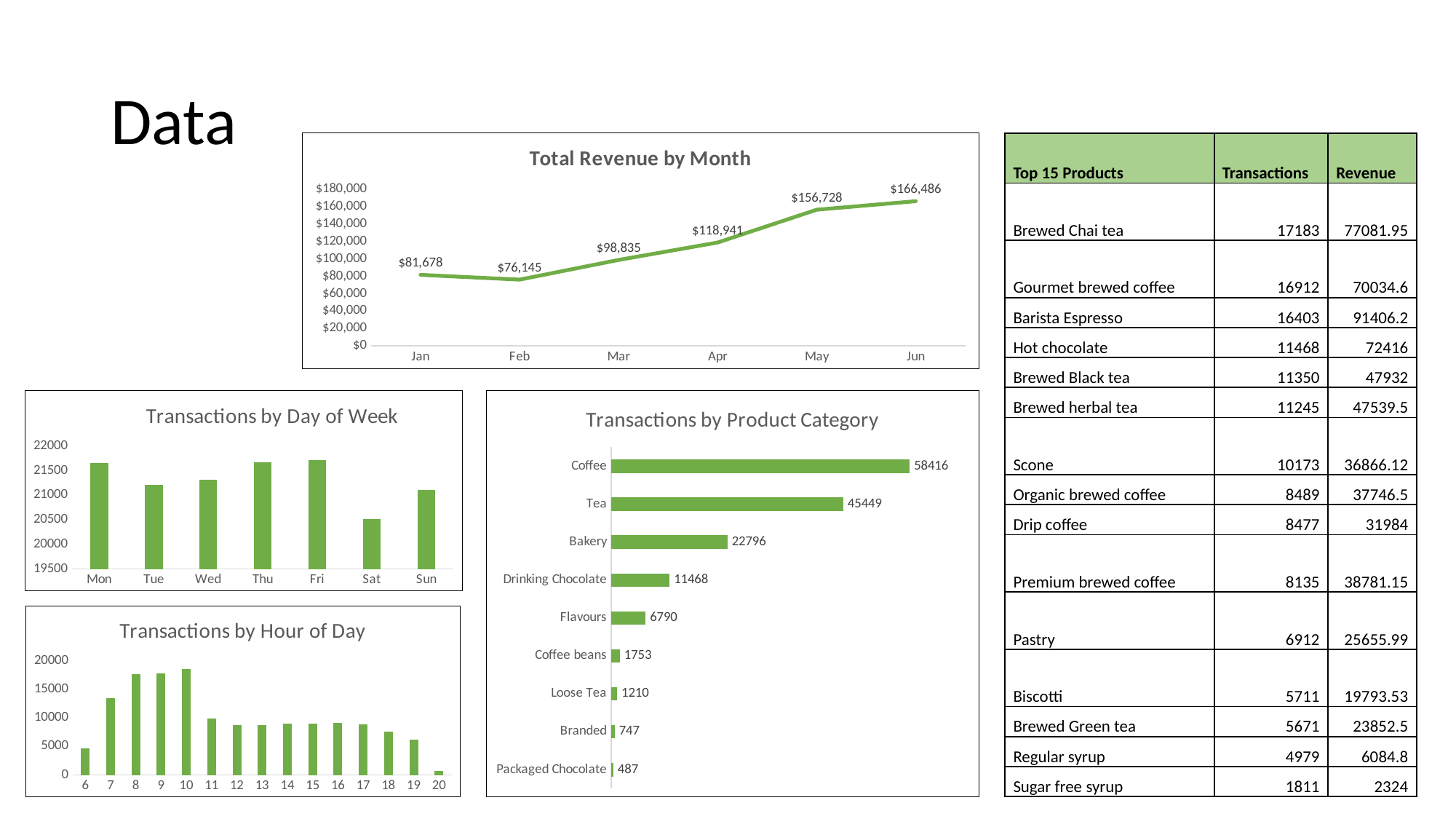

# Data

### Chart: Total Revenue by Month

| Category | Total |
|---|---|
| Jan | 81677.73999999928 |
| Feb | 76145.18999999958 |
| Mar | 98834.68000000001 |
| Apr | 118941.08000000106 |
| May | 156727.7600000045 |
| Jun | 166485.88000000533 |
| Top 15 Products | Transactions | Revenue |
| --- | --- | --- |
| Brewed Chai tea | 17183 | 77081.95 |
| Gourmet brewed coffee | 16912 | 70034.6 |
| Barista Espresso | 16403 | 91406.2 |
| Hot chocolate | 11468 | 72416 |
| Brewed Black tea | 11350 | 47932 |
| Brewed herbal tea | 11245 | 47539.5 |
| Scone | 10173 | 36866.12 |
| Organic brewed coffee | 8489 | 37746.5 |
| Drip coffee | 8477 | 31984 |
| Premium brewed coffee | 8135 | 38781.15 |
| Pastry | 6912 | 25655.99 |
| Biscotti | 5711 | 19793.53 |
| Brewed Green tea | 5671 | 23852.5 |
| Regular syrup | 4979 | 6084.8 |
| Sugar free syrup | 1811 | 2324 |

### Chart: Transactions by Day of Week

| Category | Total |
|---|---|
| Mon | 21643.0 |
| Tue | 21202.0 |
| Wed | 21310.0 |
| Thu | 21654.0 |
| Fri | 21701.0 |
| Sat | 20510.0 |
| Sun | 21096.0 |

### Chart: Transactions by Product Category

| Category | Total |
|---|---|
| Coffee | 58416.0 |
| Tea | 45449.0 |
| Bakery | 22796.0 |
| Drinking Chocolate | 11468.0 |
| Flavours | 6790.0 |
| Coffee beans | 1753.0 |
| Loose Tea | 1210.0 |
| Branded | 747.0 |
| Packaged Chocolate | 487.0 |

### Chart: Transactions by Hour of Day

| Category | Total |
|---|---|
| 6 | 4594.0 |
| 7 | 13428.0 |
| 8 | 17654.0 |
| 9 | 17764.0 |
| 10 | 18545.0 |
| 11 | 9766.0 |
| 12 | 8708.0 |
| 13 | 8714.0 |
| 14 | 8933.0 |
| 15 | 8979.0 |
| 16 | 9093.0 |
| 17 | 8745.0 |
| 18 | 7498.0 |
| 19 | 6092.0 |
| 20 | 603.0 |